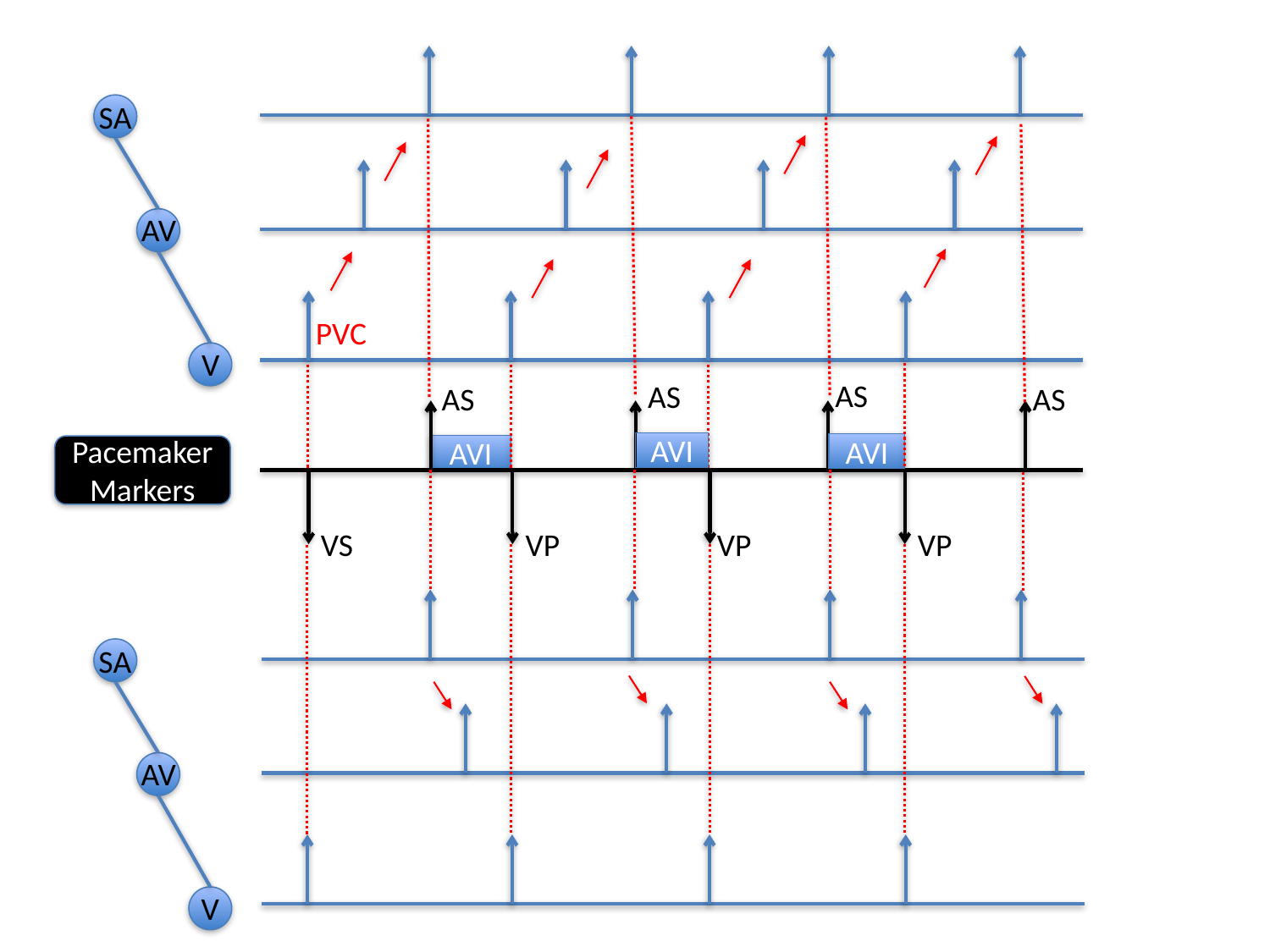

SA

AV

PVC
V

AS
AS
AS
AS
AVI
AVI
AVI
Pacemaker
Markers
VS
VP
VP
VP
SA

AV

V